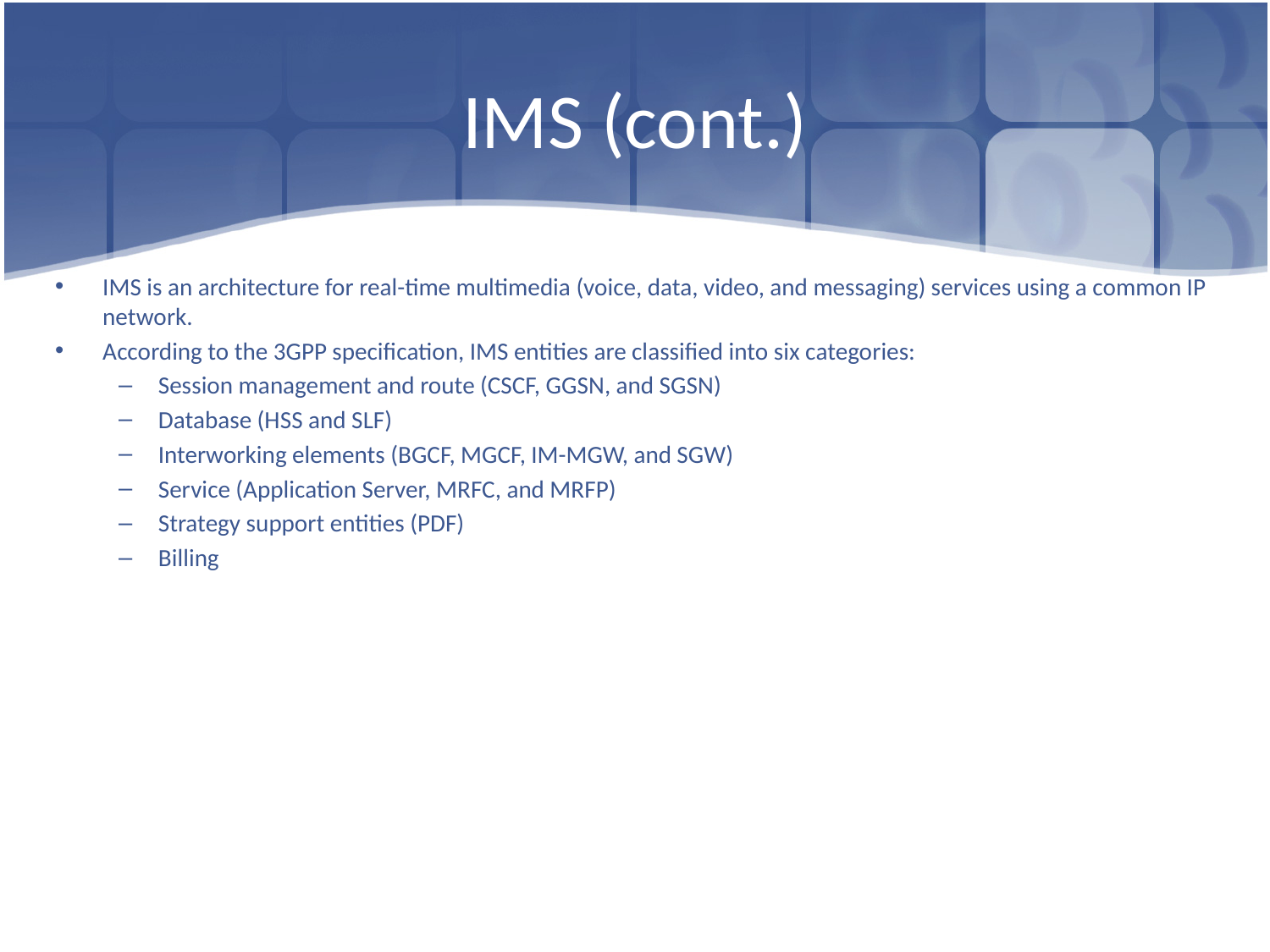

# IMS (cont.)
IMS is an architecture for real-time multimedia (voice, data, video, and messaging) services using a common IP network.
According to the 3GPP specification, IMS entities are classified into six categories:
Session management and route (CSCF, GGSN, and SGSN)
Database (HSS and SLF)
Interworking elements (BGCF, MGCF, IM-MGW, and SGW)
Service (Application Server, MRFC, and MRFP)
Strategy support entities (PDF)
Billing